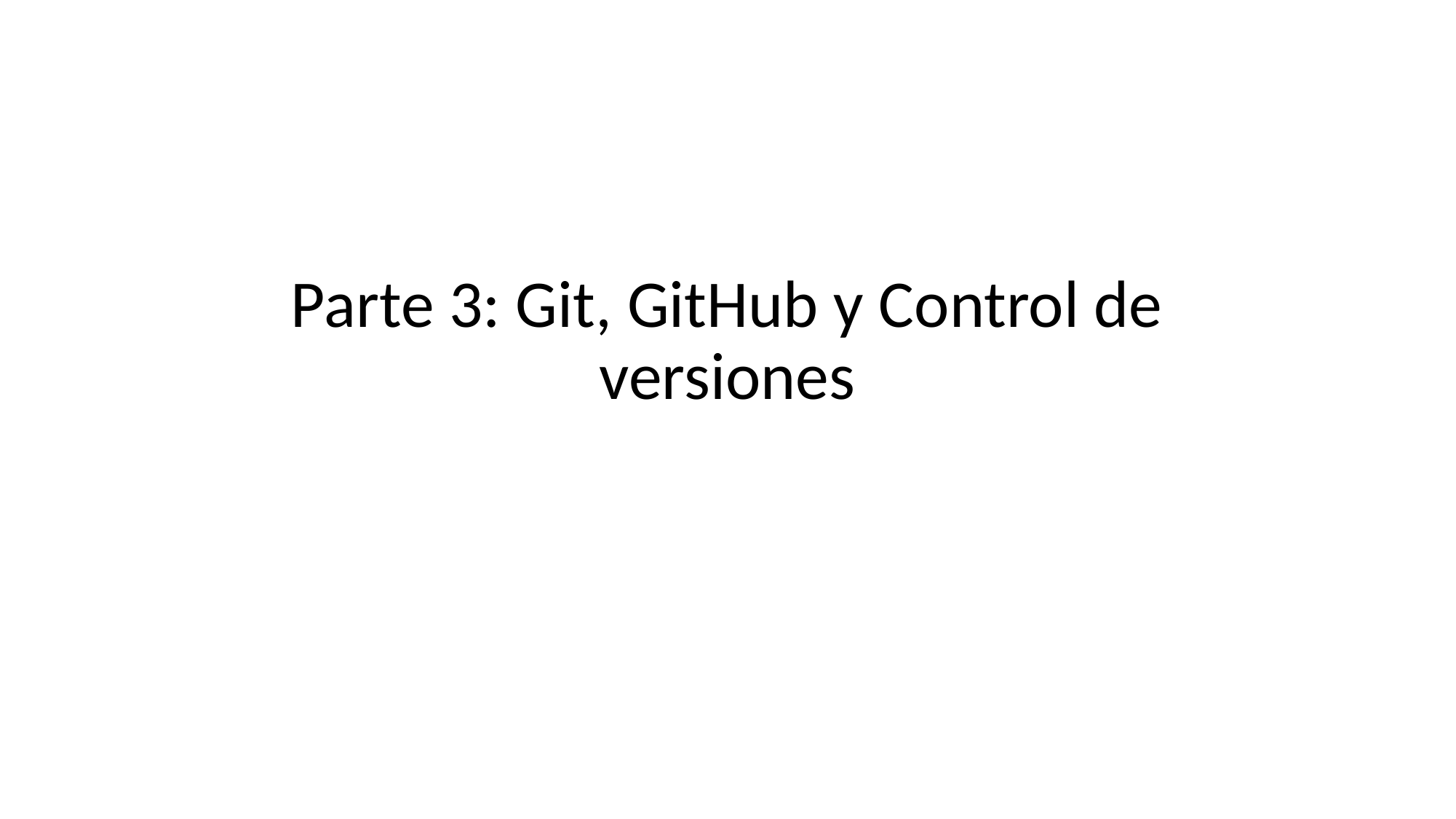

# Parte 3: Git, GitHub y Control de versiones